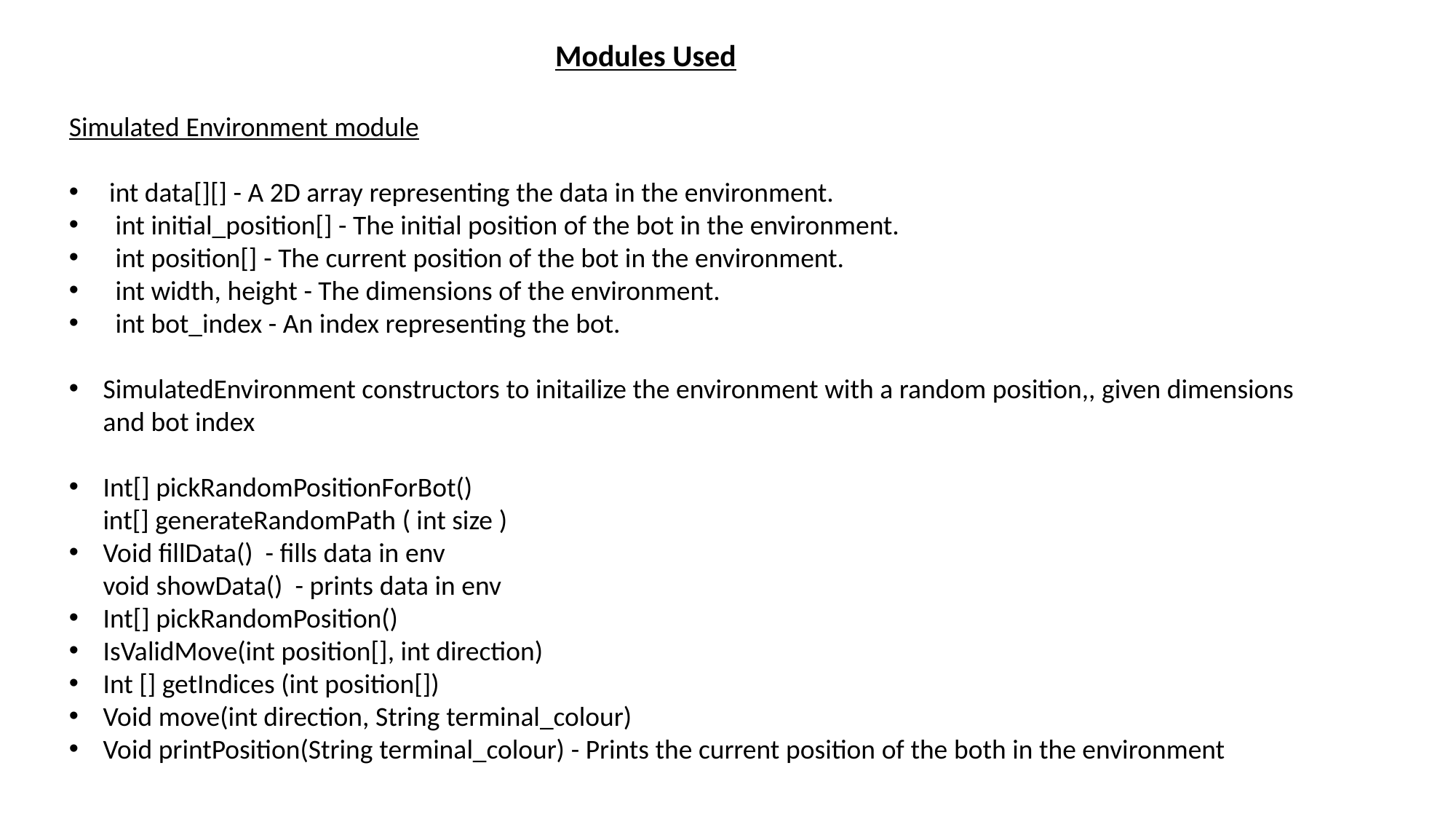

Modules Used
Simulated Environment module
 int data[][] - A 2D array representing the data in the environment.
  int initial_position[] - The initial position of the bot in the environment.
  int position[] - The current position of the bot in the environment.
  int width, height - The dimensions of the environment.
  int bot_index - An index representing the bot.

SimulatedEnvironment constructors to initailize the environment with a random position,, given dimensions and bot index

Int[] pickRandomPositionForBot()
int[] generateRandomPath ( int size )
Void fillData()  - fills data in env
void showData()  - prints data in env
Int[] pickRandomPosition()
IsValidMove(int position[], int direction)
Int [] getIndices (int position[])
Void move(int direction, String terminal_colour)
Void printPosition(String terminal_colour) - Prints the current position of the both in the environment